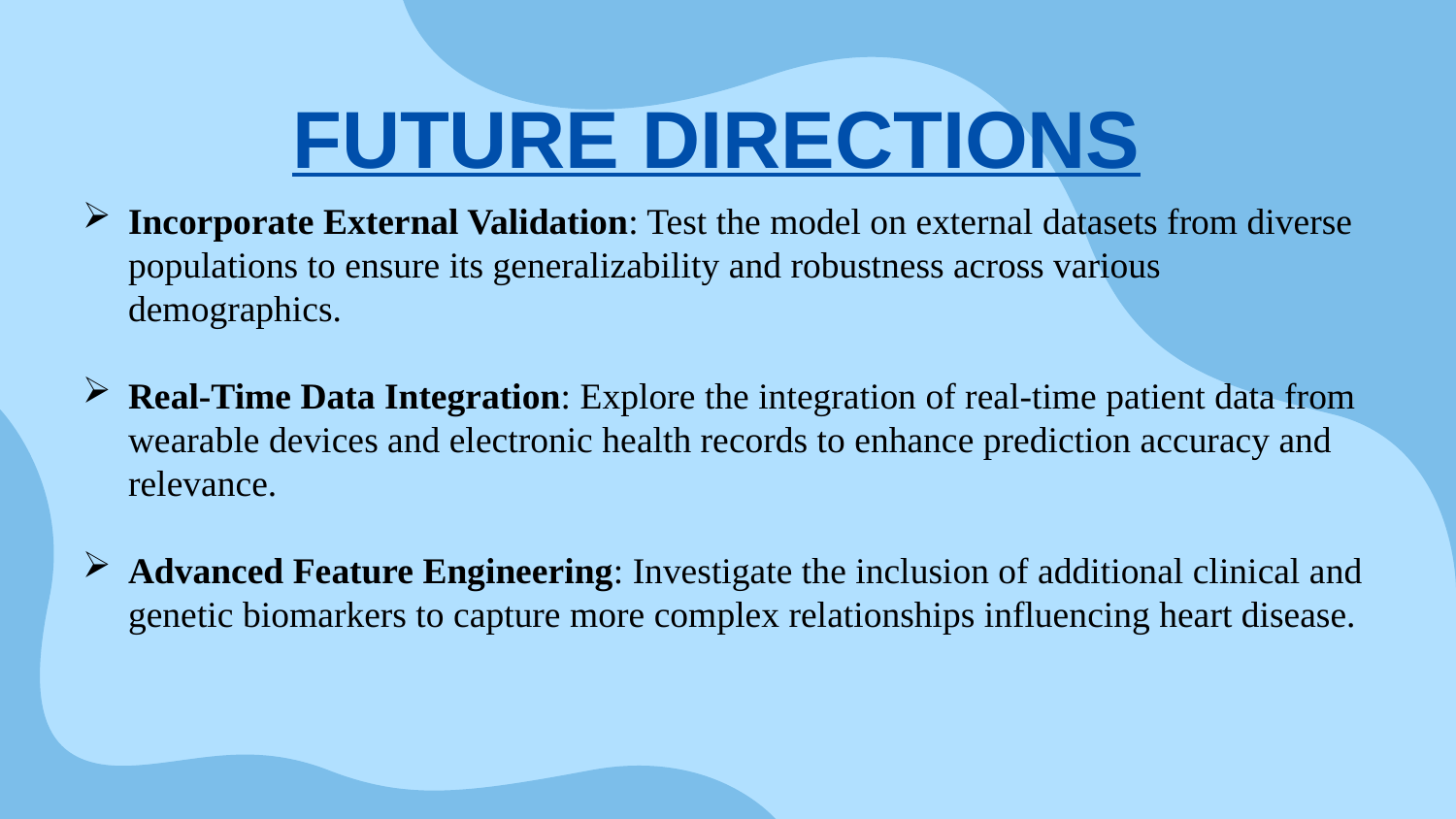

# FUTURE DIRECTIONS
Incorporate External Validation: Test the model on external datasets from diverse populations to ensure its generalizability and robustness across various demographics.

Real-Time Data Integration: Explore the integration of real-time patient data from wearable devices and electronic health records to enhance prediction accuracy and relevance.

Advanced Feature Engineering: Investigate the inclusion of additional clinical and genetic biomarkers to capture more complex relationships influencing heart disease.